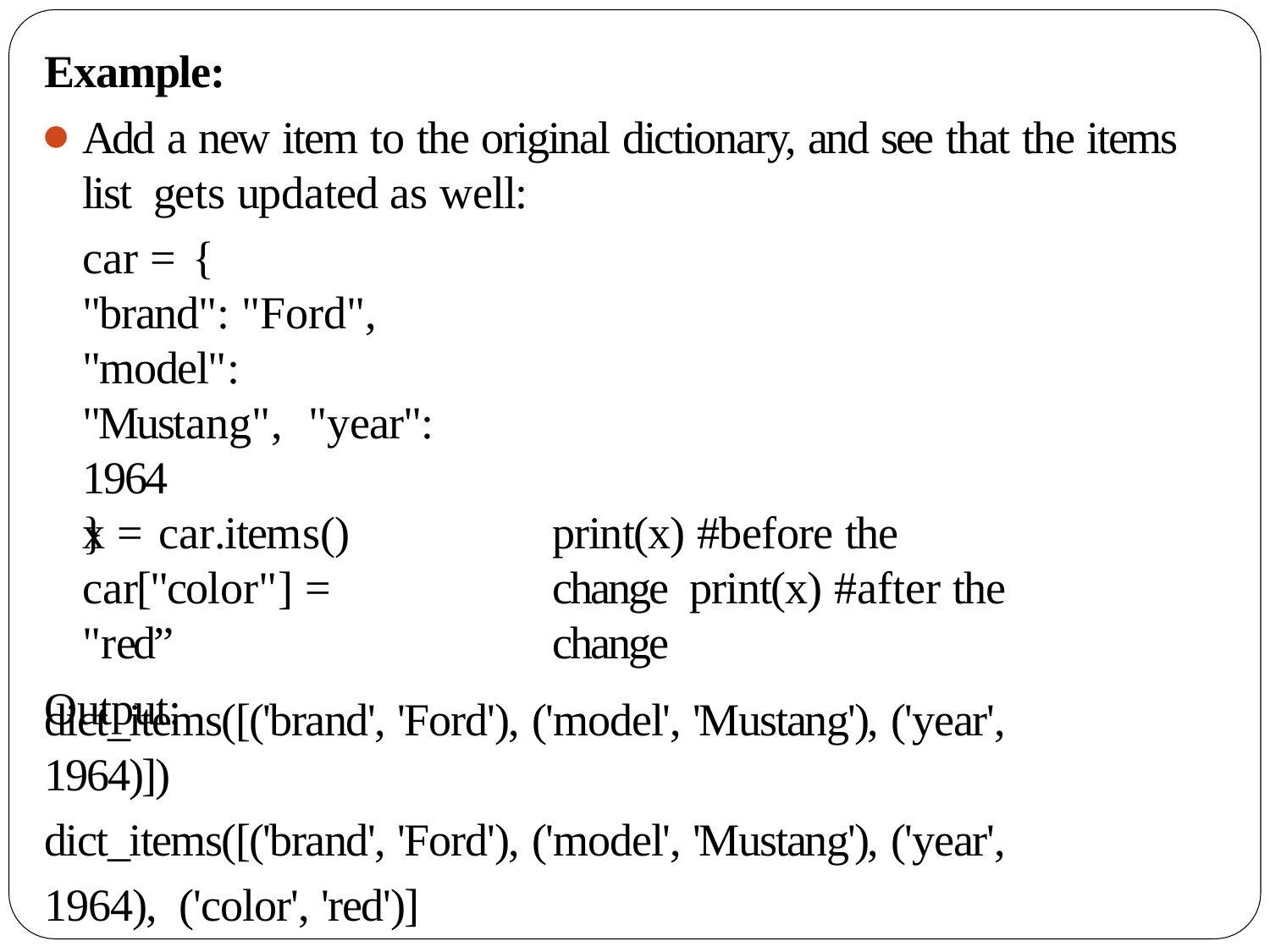

Example:
Add a new item to the original dictionary, and see that the items list  gets updated as well:
car = {
"brand": "Ford",
"model": "Mustang",  "year": 1964
}
x = car.items()  car["color"] = "red”
Output:
print(x) #before the change  print(x) #after the change
dict_items([('brand', 'Ford'), ('model', 'Mustang'), ('year', 1964)])
dict_items([('brand', 'Ford'), ('model', 'Mustang'), ('year', 1964),  ('color', 'red')]